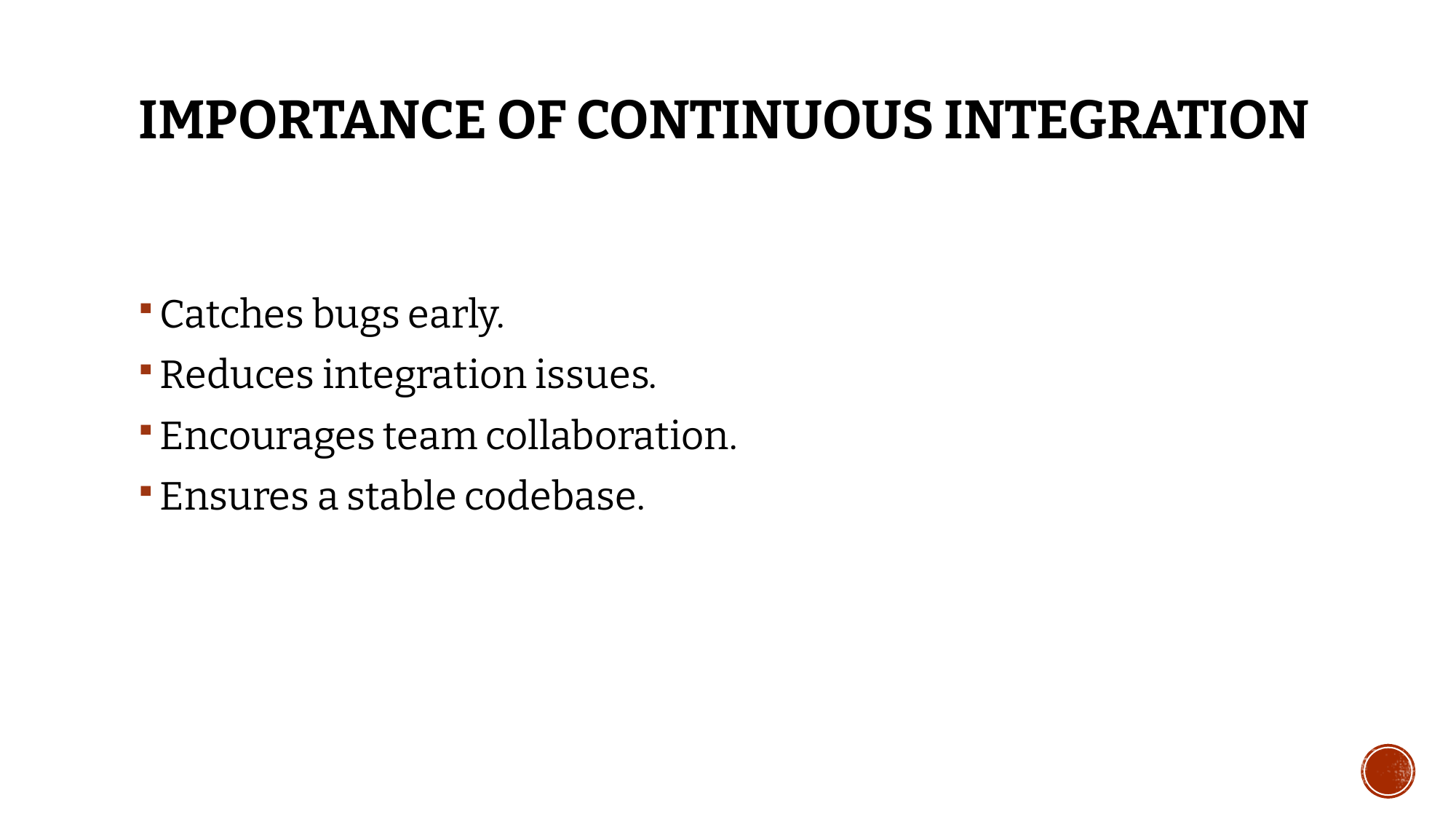

# Importance of Continuous Integration
Catches bugs early.
Reduces integration issues.
Encourages team collaboration.
Ensures a stable codebase.